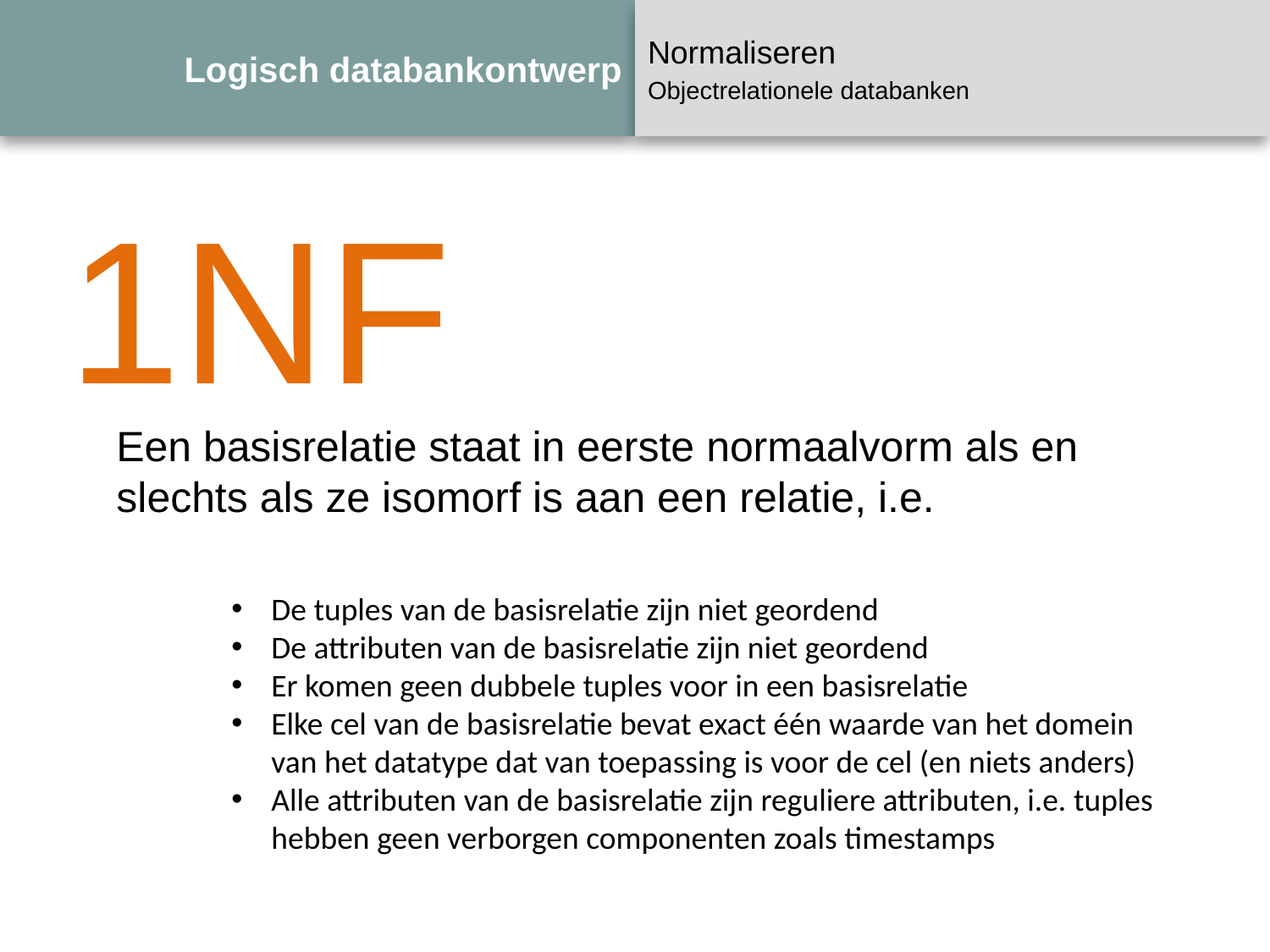

# Logisch databankontwerp
Normaliseren
Objectrelationele databanken
1NF
Een basisrelatie staat in eerste normaalvorm als en
slechts als ze isomorf is aan een relatie, i.e.
De tuples van de basisrelatie zijn niet geordend
De attributen van de basisrelatie zijn niet geordend
Er komen geen dubbele tuples voor in een basisrelatie
Elke cel van de basisrelatie bevat exact één waarde van het domein
van het datatype dat van toepassing is voor de cel (en niets anders)
Alle attributen van de basisrelatie zijn reguliere attributen, i.e. tuples
hebben geen verborgen componenten zoals timestamps